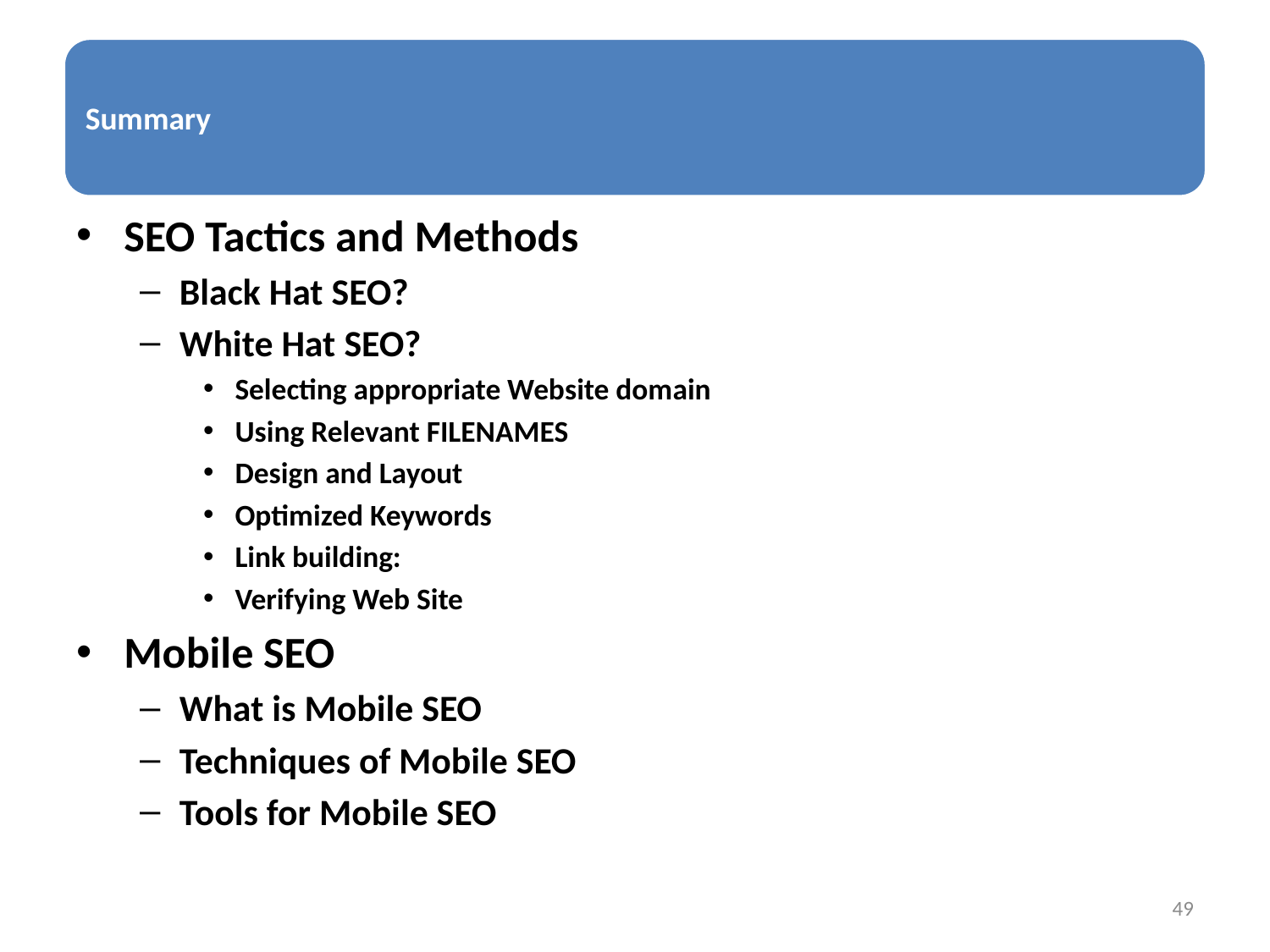

Summary
SEO Tactics and Methods
Black Hat SEO?
White Hat SEO?
Selecting appropriate Website domain
Using Relevant FILENAMES
Design and Layout
Optimized Keywords
Link building:
Verifying Web Site
Mobile SEO
What is Mobile SEO
Techniques of Mobile SEO
Tools for Mobile SEO
49